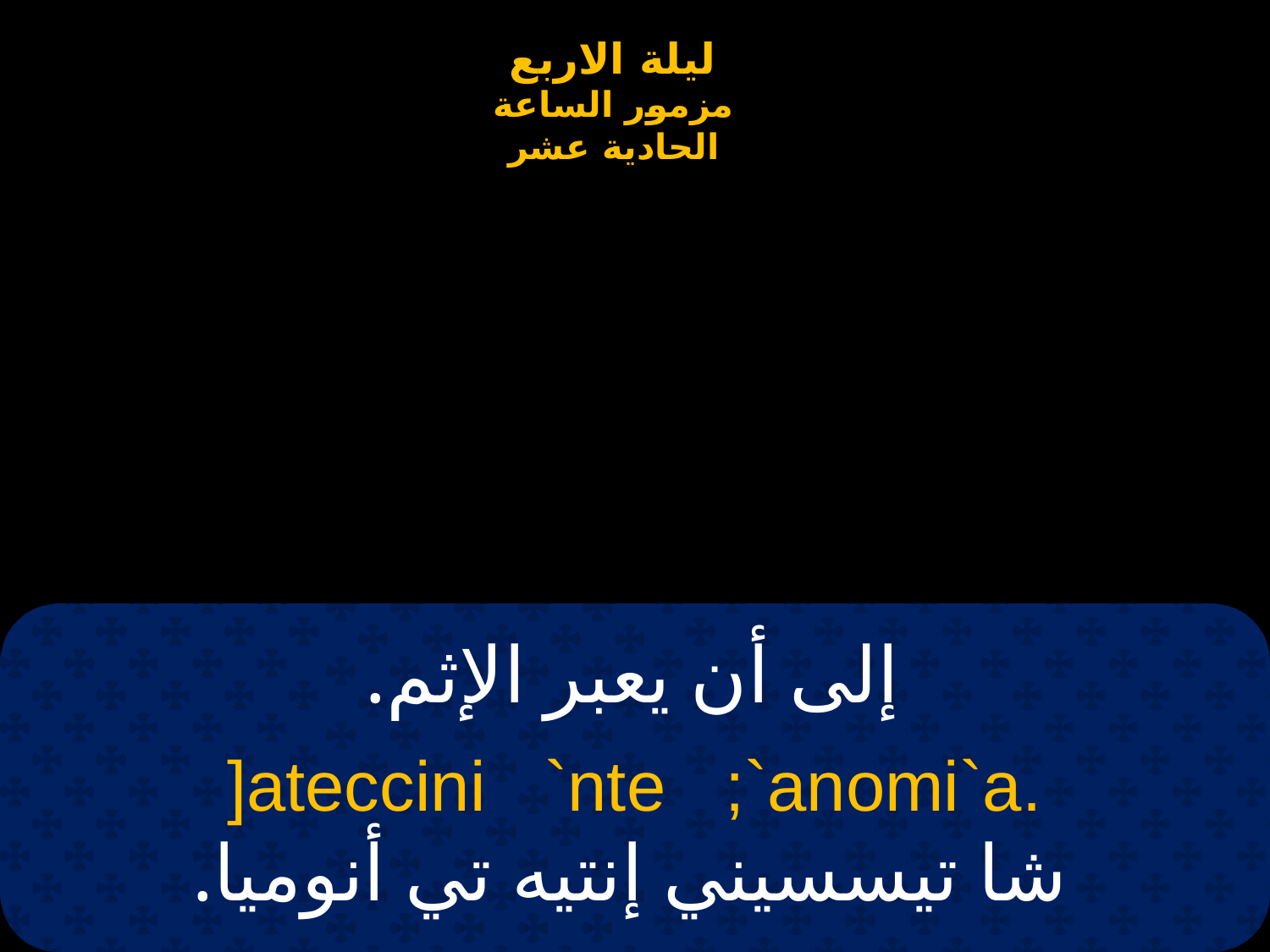

# إلى أن يعبر الإثم.
]ateccini   `nte   ;`anomi`a.
شا تيسسيني إنتيه تي أنوميا.